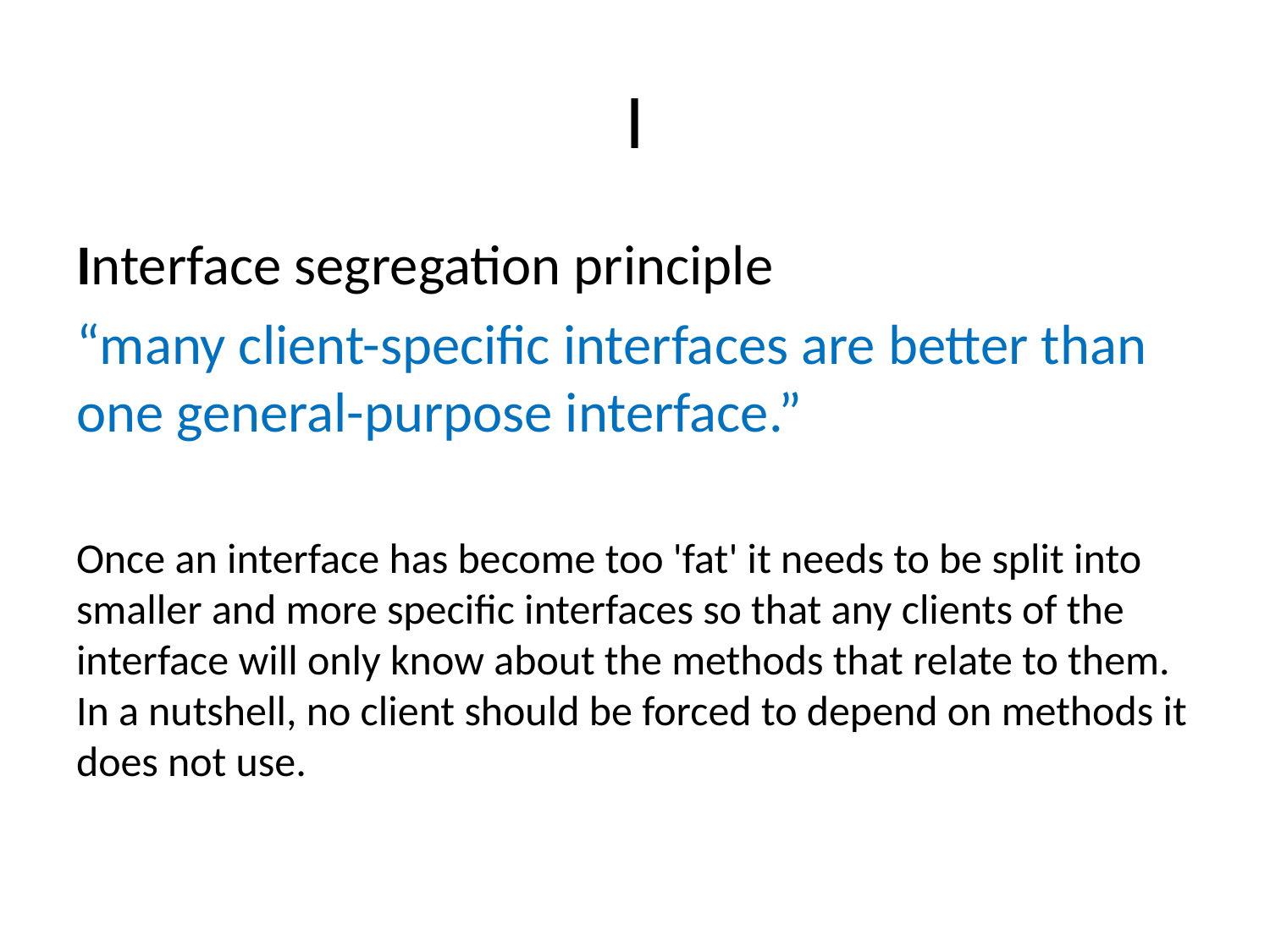

# I
Interface segregation principle
“many client-specific interfaces are better than one general-purpose interface.”

Once an interface has become too 'fat' it needs to be split into smaller and more specific interfaces so that any clients of the interface will only know about the methods that relate to them. In a nutshell, no client should be forced to depend on methods it does not use.